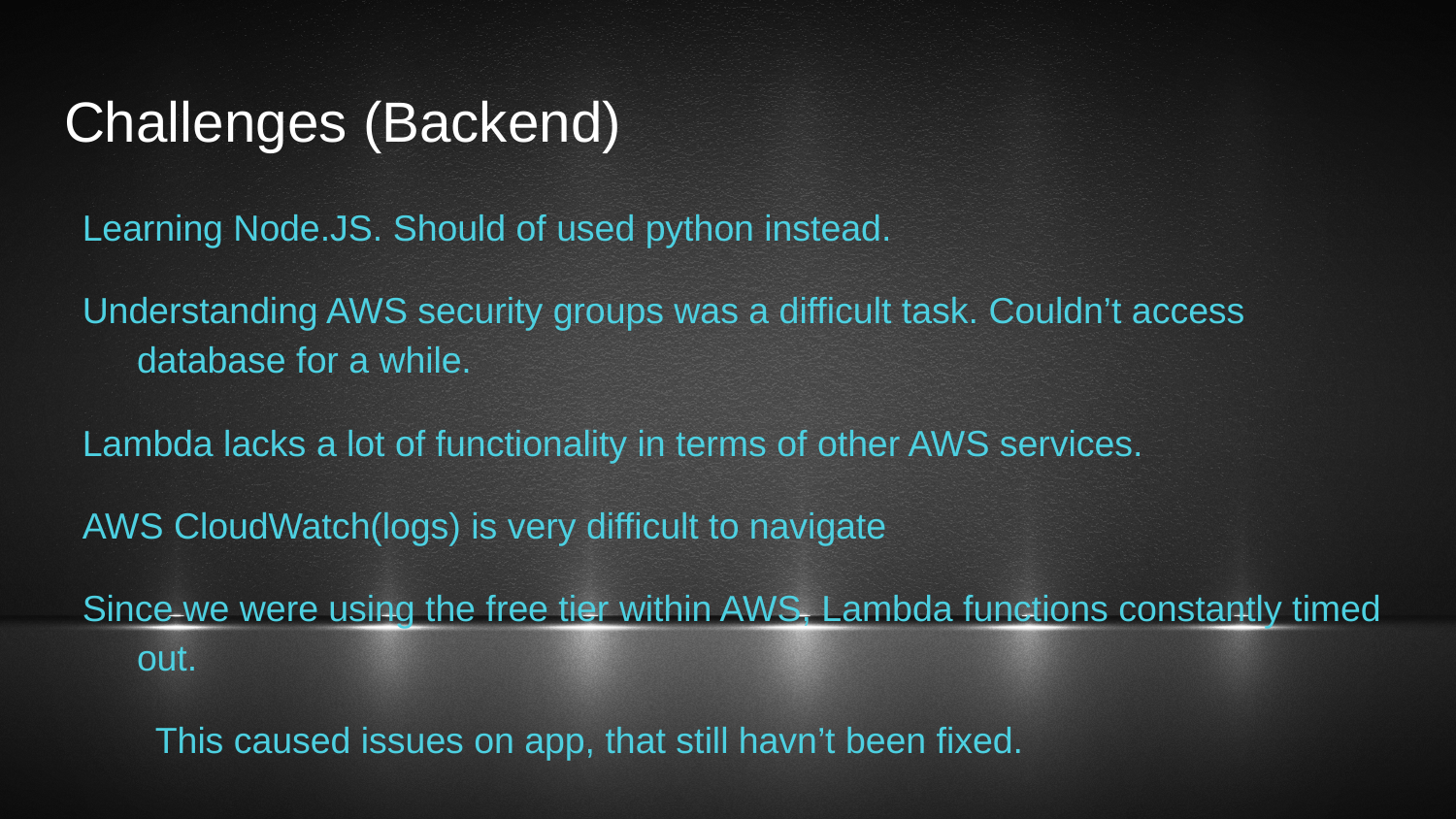

# Challenges (Backend)
Learning Node.JS. Should of used python instead.
Understanding AWS security groups was a difficult task. Couldn’t access database for a while.
Lambda lacks a lot of functionality in terms of other AWS services.
AWS CloudWatch(logs) is very difficult to navigate
Since we were using the free tier within AWS, Lambda functions constantly timed out.
This caused issues on app, that still havn’t been fixed.